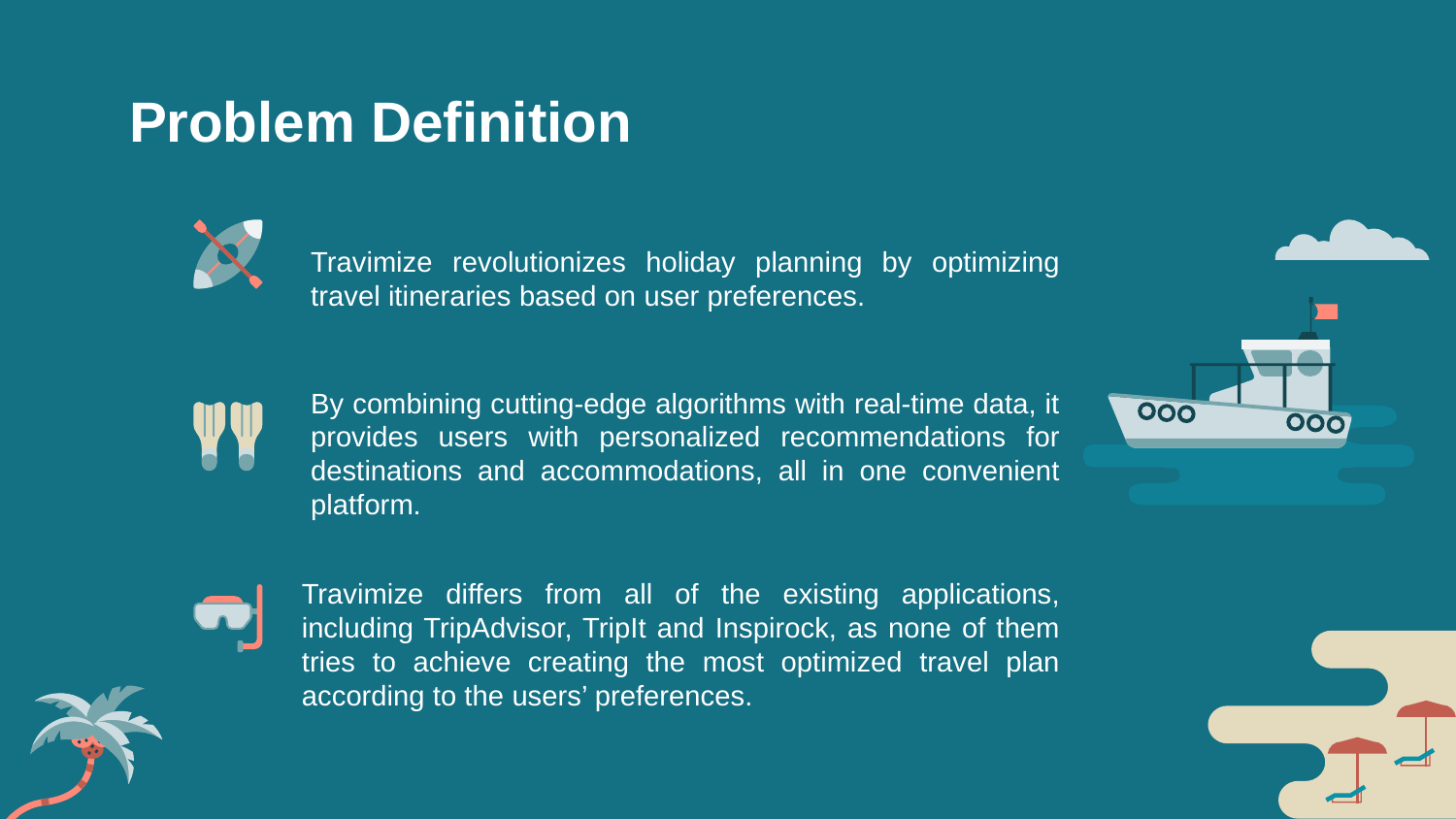

# Problem Definition

Travimize revolutionizes holiday planning by optimizing travel itineraries based on user preferences.

By combining cutting-edge algorithms with real-time data, it provides users with personalized recommendations for destinations and accommodations, all in one convenient platform.

Travimize differs from all of the existing applications, including TripAdvisor, TripIt and Inspirock, as none of them tries to achieve creating the most optimized travel plan according to the users’ preferences.